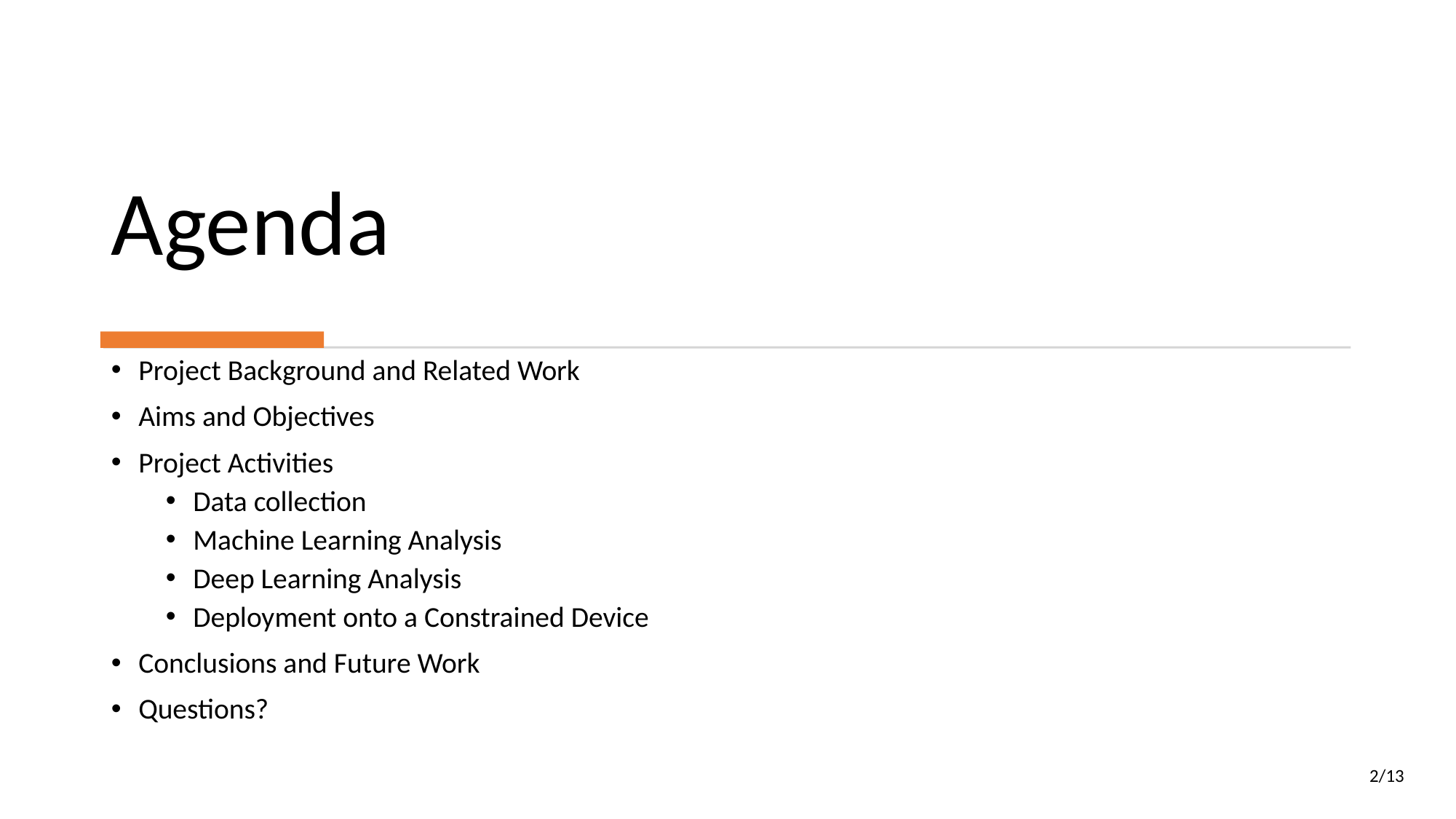

# Agenda

Project Background and Related Work
Aims and Objectives
Project Activities
Data collection
Machine Learning Analysis
Deep Learning Analysis
Deployment onto a Constrained Device
Conclusions and Future Work
Questions?
2/13